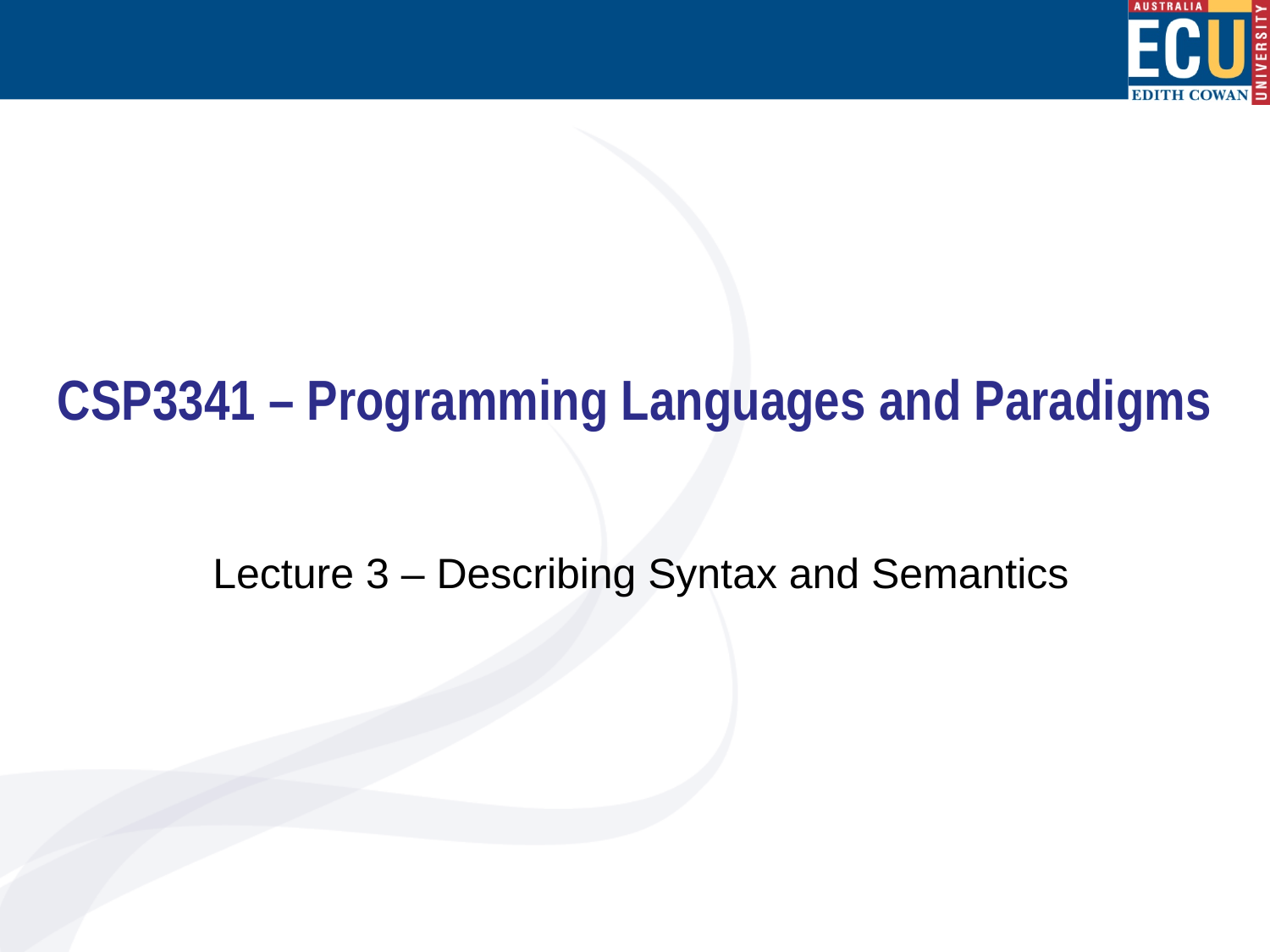

# CSP3341 – Programming Languages and Paradigms
Lecture 3 – Describing Syntax and Semantics